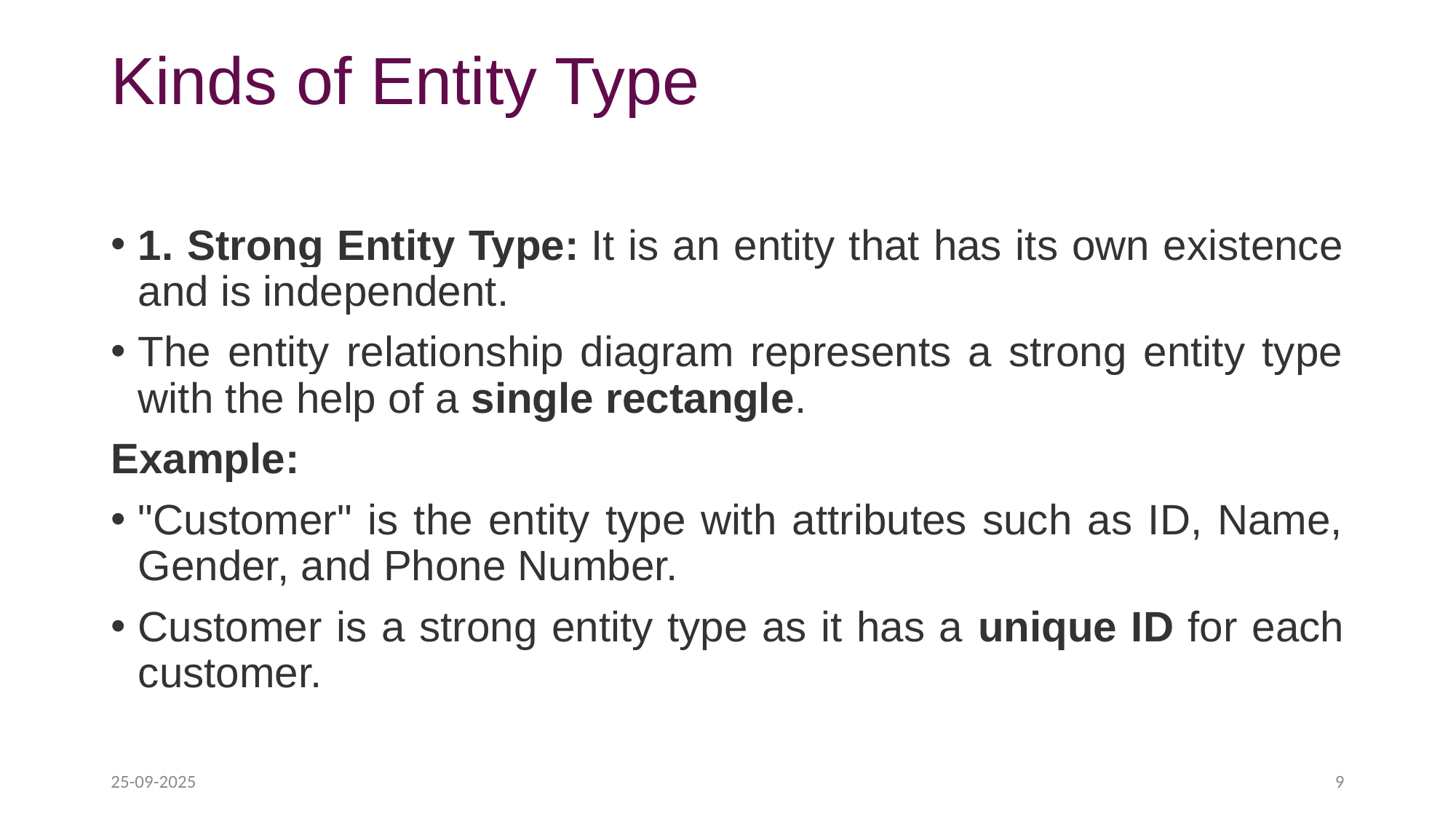

# Kinds of Entity Type
1. Strong Entity Type: It is an entity that has its own existence and is independent.
The entity relationship diagram represents a strong entity type with the help of a single rectangle.
Example:
"Customer" is the entity type with attributes such as ID, Name, Gender, and Phone Number.
Customer is a strong entity type as it has a unique ID for each customer.

25-09-2025
9